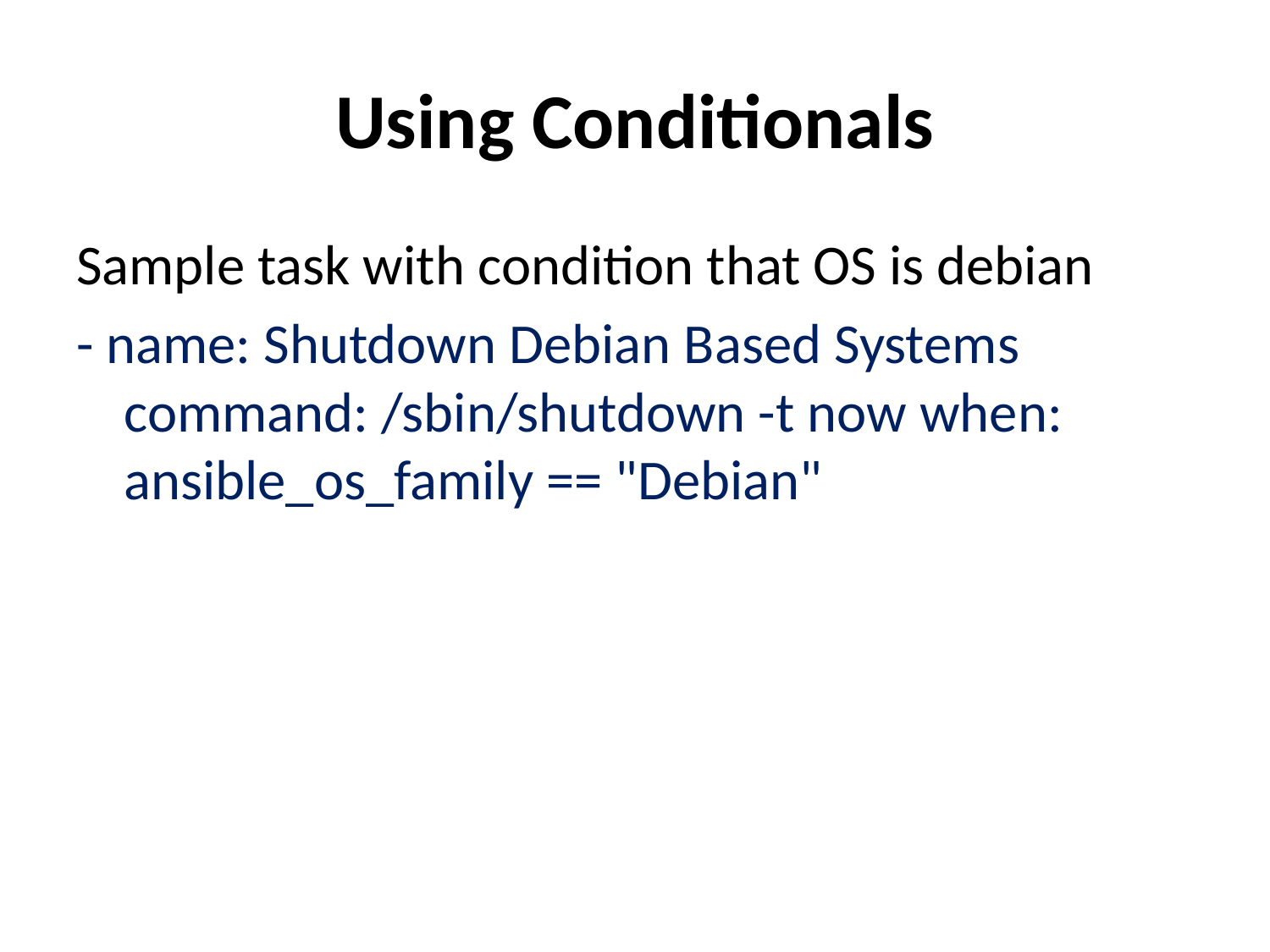

# Using Conditionals
Sample task with condition that OS is debian
- name: Shutdown Debian Based Systems command: /sbin/shutdown -t now when: ansible_os_family == "Debian"